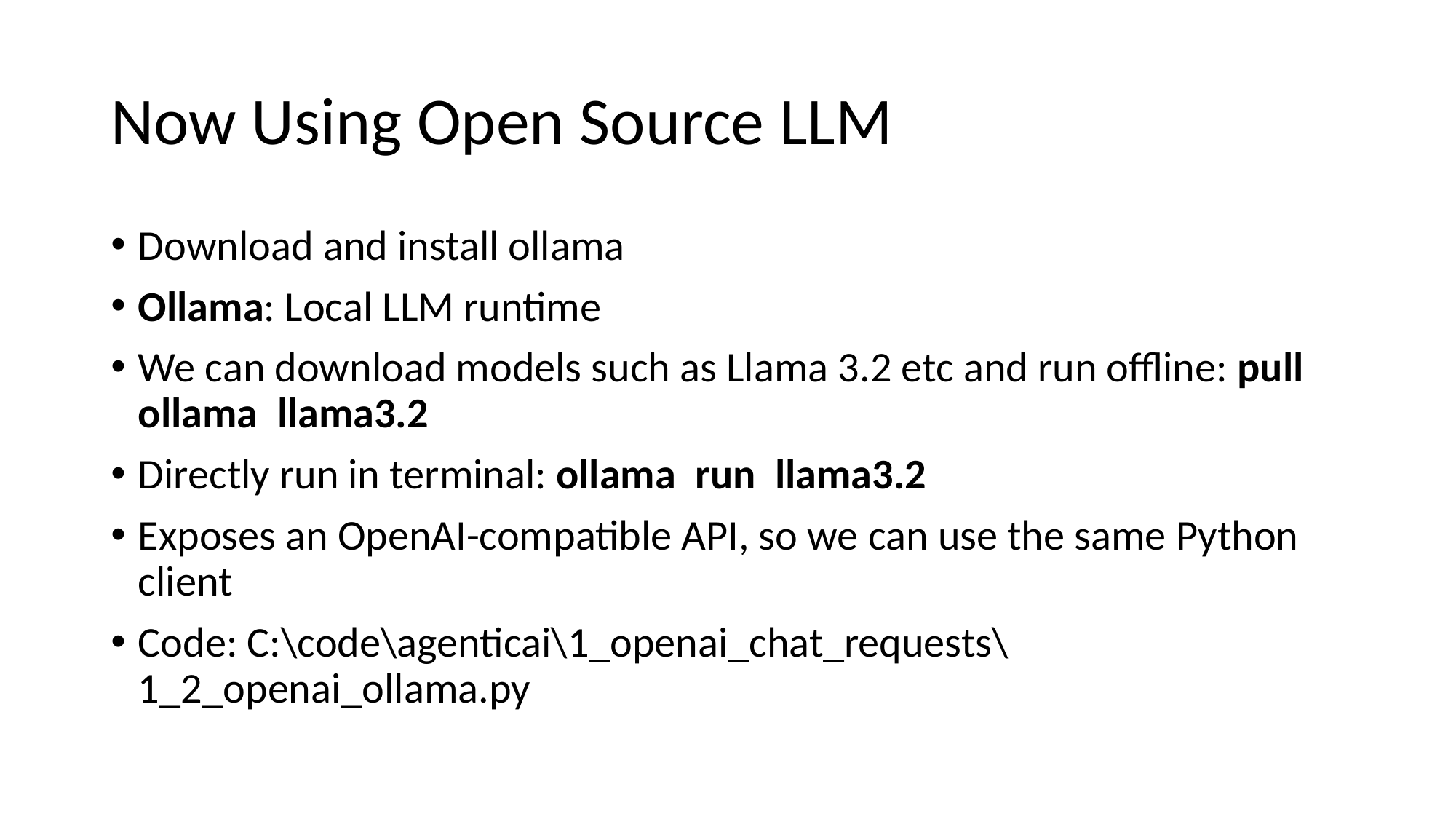

# Now Using Open Source LLM
Download and install ollama
Ollama: Local LLM runtime
We can download models such as Llama 3.2 etc and run offline: pull ollama  llama3.2
Directly run in terminal: ollama  run  llama3.2
Exposes an OpenAI-compatible API, so we can use the same Python client
Code: C:\code\agenticai\1_openai_chat_requests\1_2_openai_ollama.py